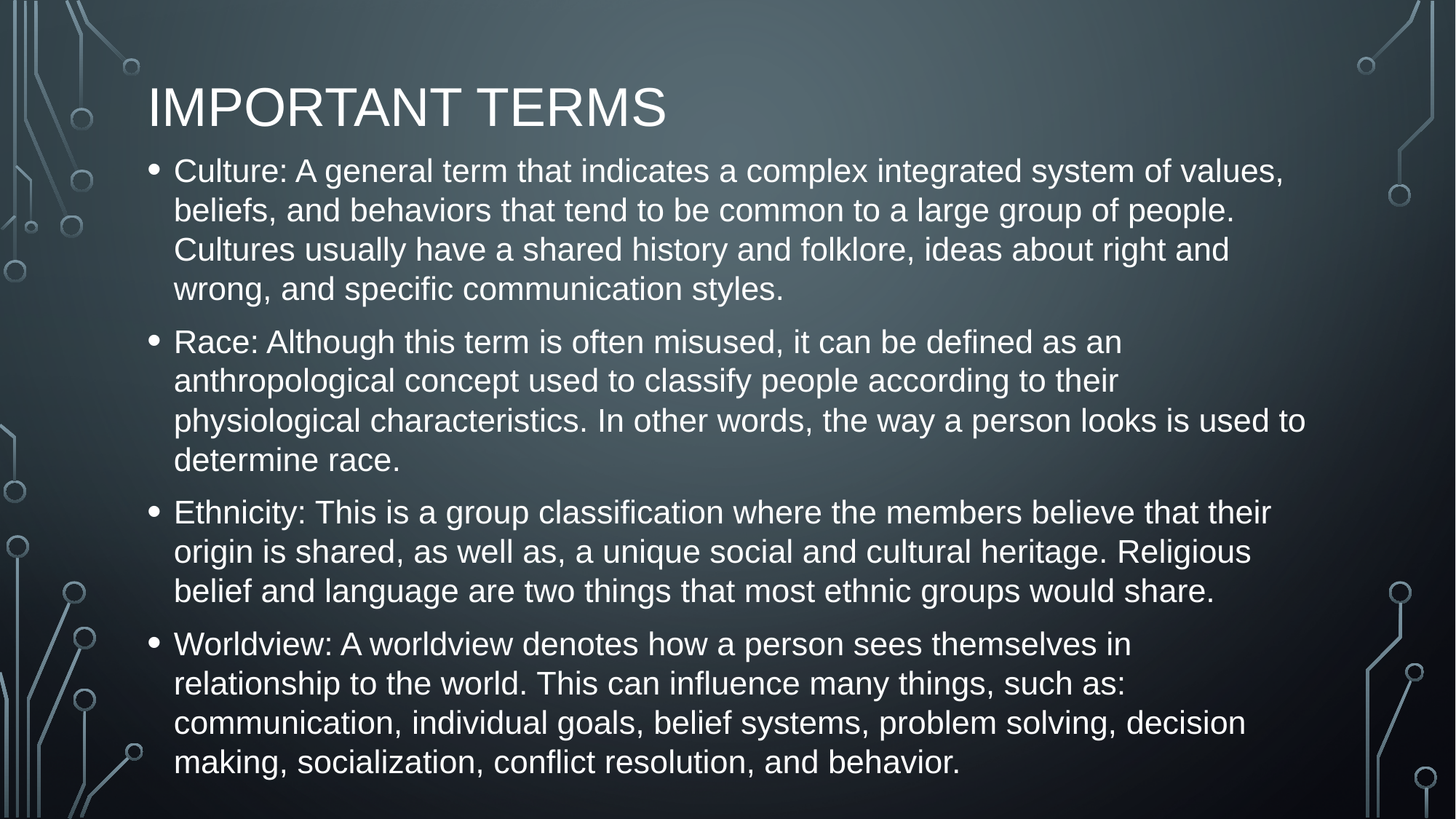

# Important terms
Culture: A general term that indicates a complex integrated system of values, beliefs, and behaviors that tend to be common to a large group of people. Cultures usually have a shared history and folklore, ideas about right and wrong, and specific communication styles.
Race: Although this term is often misused, it can be defined as an anthropological concept used to classify people according to their physiological characteristics. In other words, the way a person looks is used to determine race.
Ethnicity: This is a group classification where the members believe that their origin is shared, as well as, a unique social and cultural heritage. Religious belief and language are two things that most ethnic groups would share.
Worldview: A worldview denotes how a person sees themselves in relationship to the world. This can influence many things, such as: communication, individual goals, belief systems, problem solving, decision making, socialization, conflict resolution, and behavior.